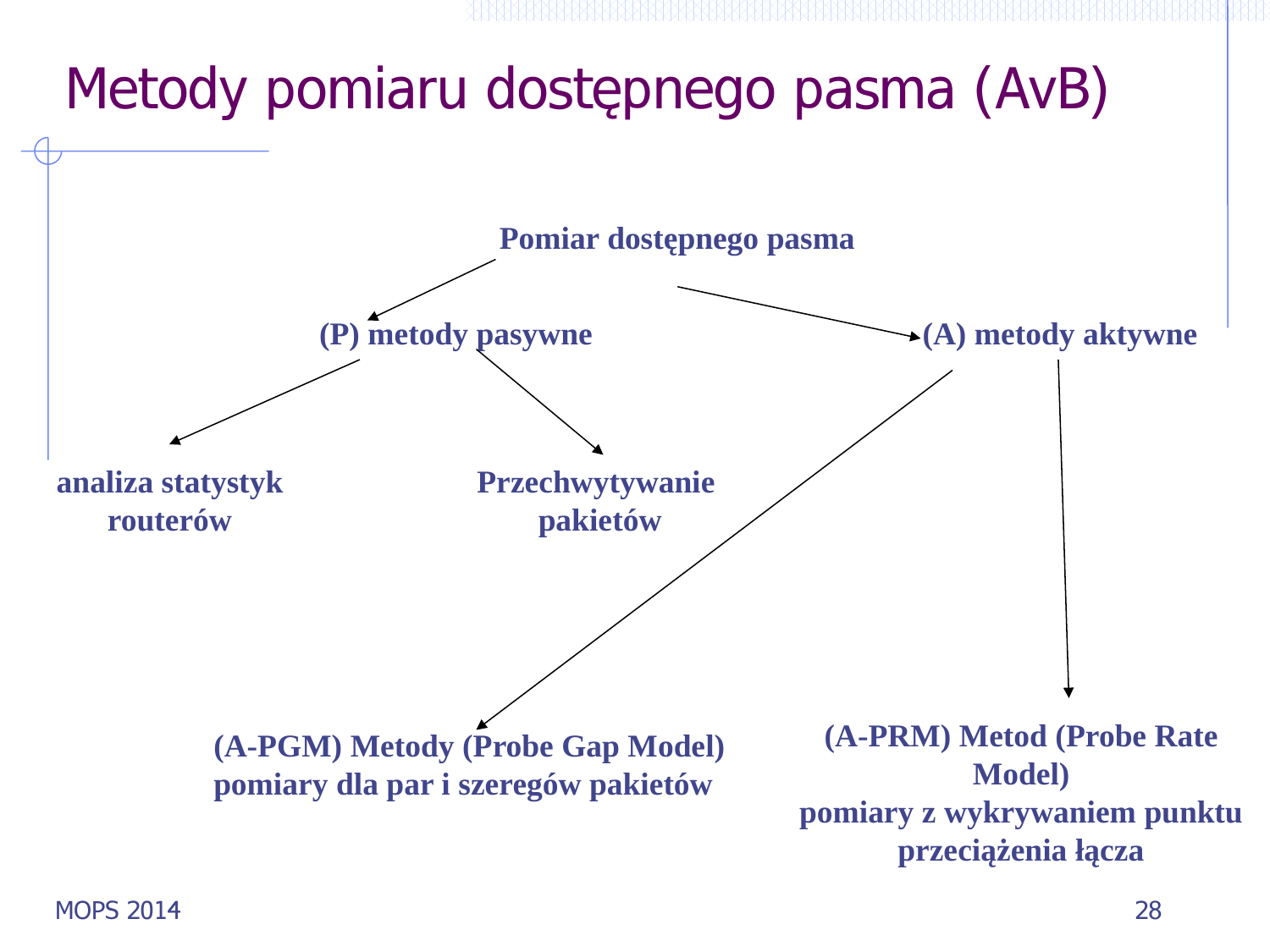

# Metody pomiaru dostępnego pasma (AvB)
Pomiar dostępnego pasma

(P) metody pasywne
(A) metody aktywne

analiza statystyk routerów
Przechwytywanie
pakietów
(A-PRM) Metod (Probe Rate Model)
pomiary z wykrywaniem punktu przeciążenia łącza

(A-PGM) Metody (Probe Gap Model)
pomiary dla par i szeregów pakietów

MOPS 2014
28